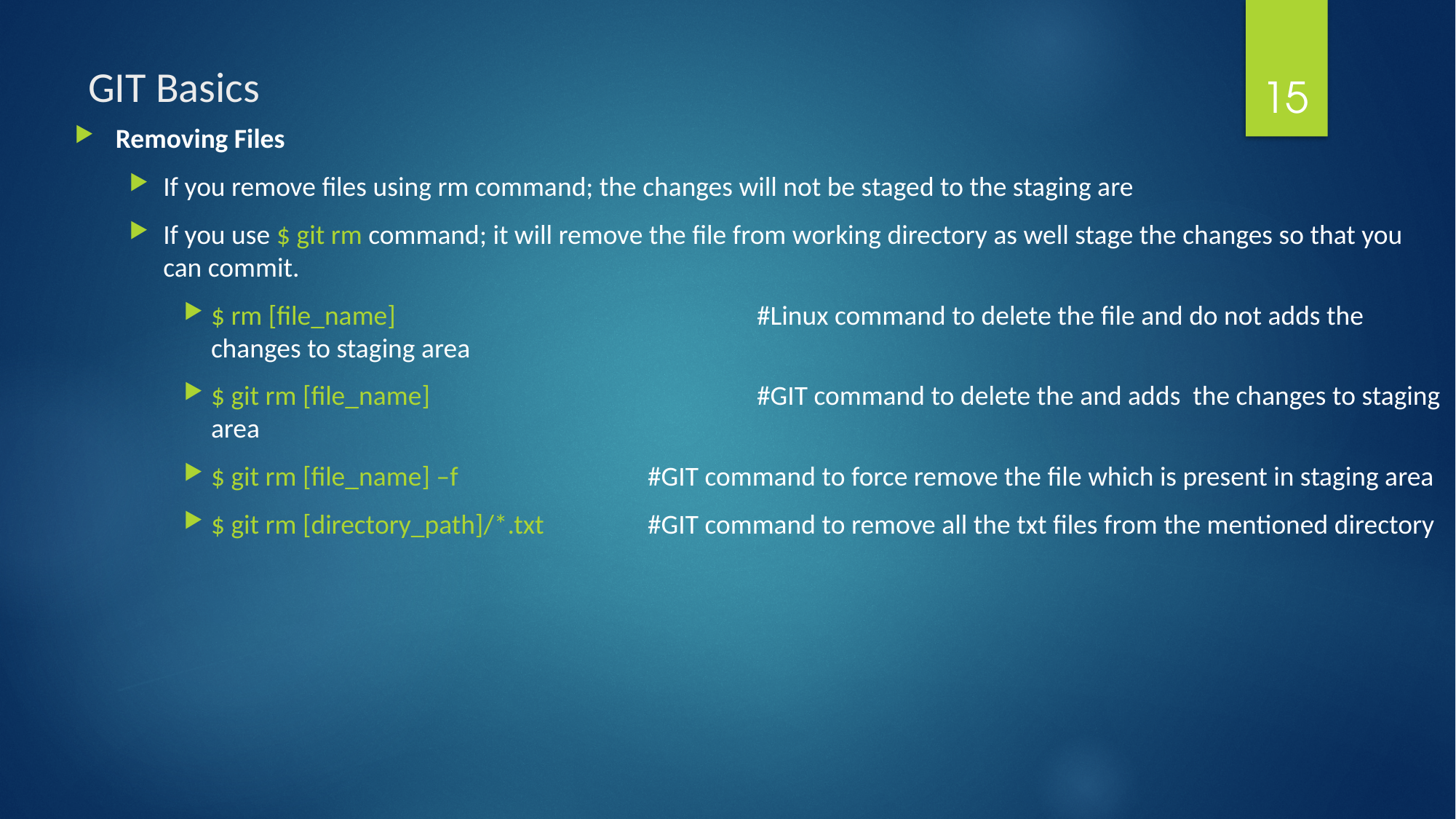

15
# GIT Basics
Removing Files
If you remove files using rm command; the changes will not be staged to the staging are
If you use $ git rm command; it will remove the file from working directory as well stage the changes so that you can commit.
$ rm [file_name]				#Linux command to delete the file and do not adds the changes to staging area
$ git rm [file_name]			#GIT command to delete the and adds  the changes to staging area
$ git rm [file_name] –f   		#GIT command to force remove the file which is present in staging area
$ git rm [directory_path]/*.txt	#GIT command to remove all the txt files from the mentioned directory